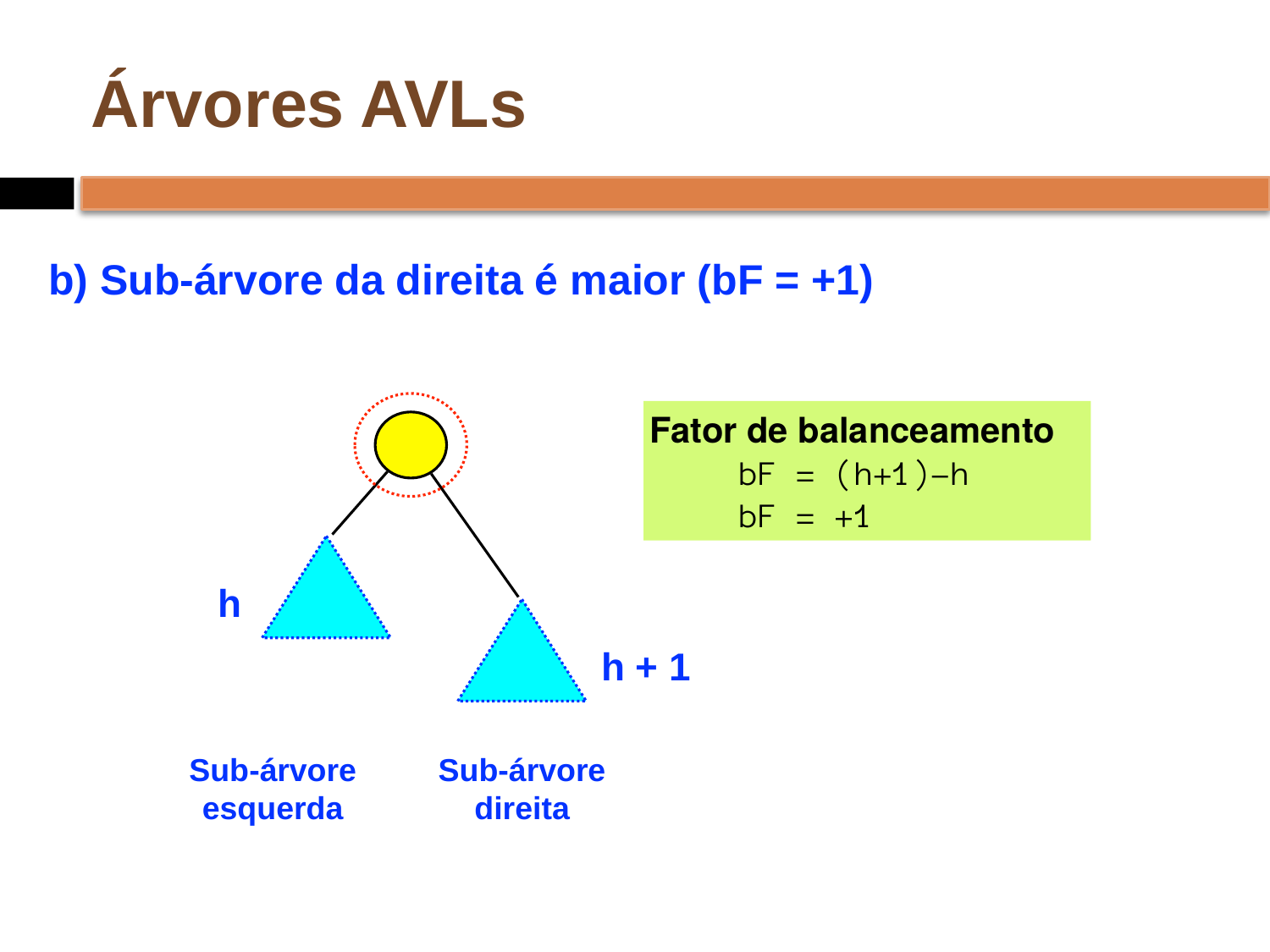

# Árvores AVLs
b) Sub-árvore da direita é maior (bF = +1)

Fator de balanceamento
 bF = (h+1)-h
 bF = +1

h

h + 1
Sub-árvore
esquerda
Sub-árvore
direita
16